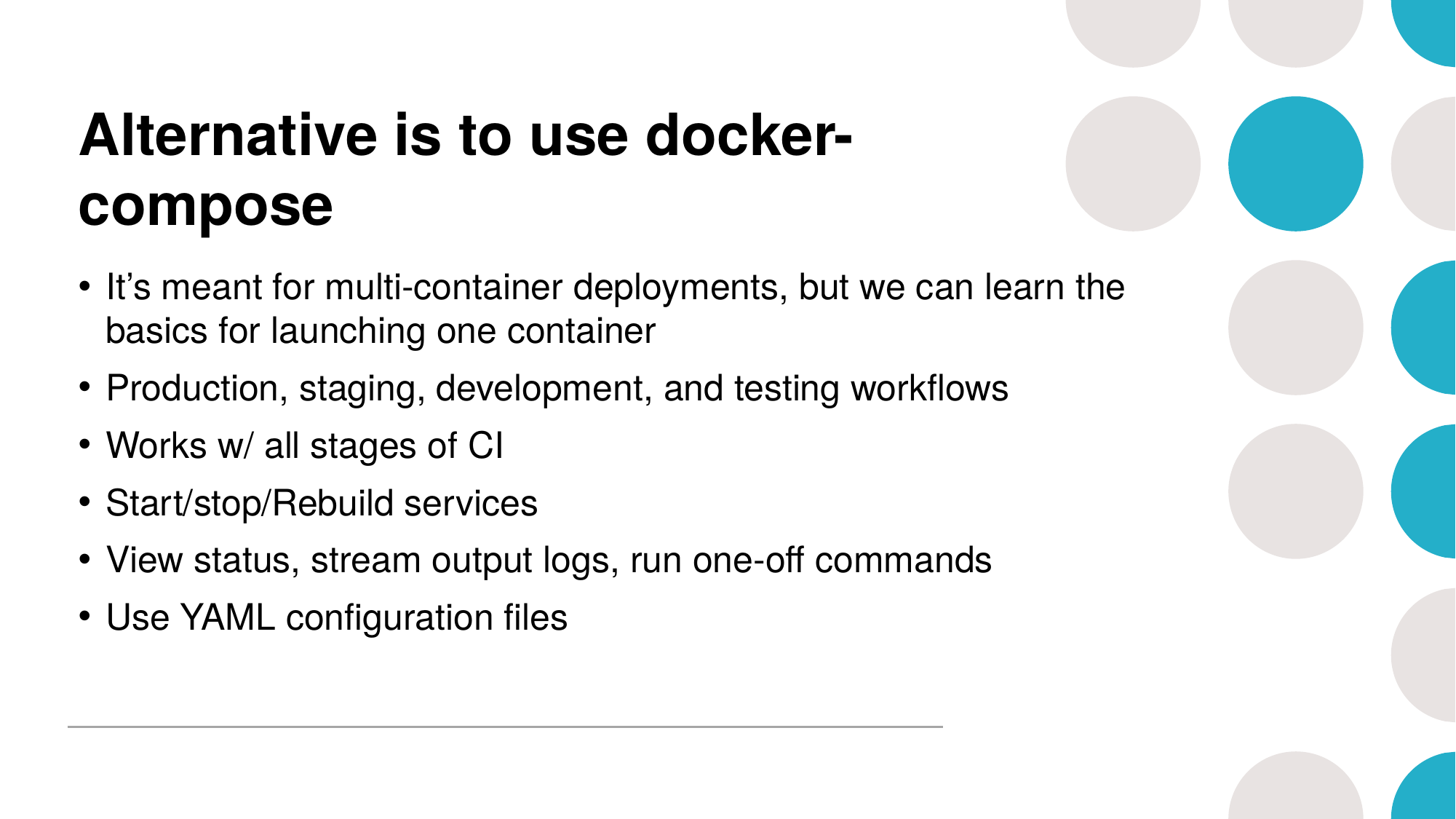

# Alternative is to use docker-compose
It’s meant for multi-container deployments, but we can learn the basics for launching one container
Production, staging, development, and testing workflows
Works w/ all stages of CI
Start/stop/Rebuild services
View status, stream output logs, run one-off commands
Use YAML configuration files